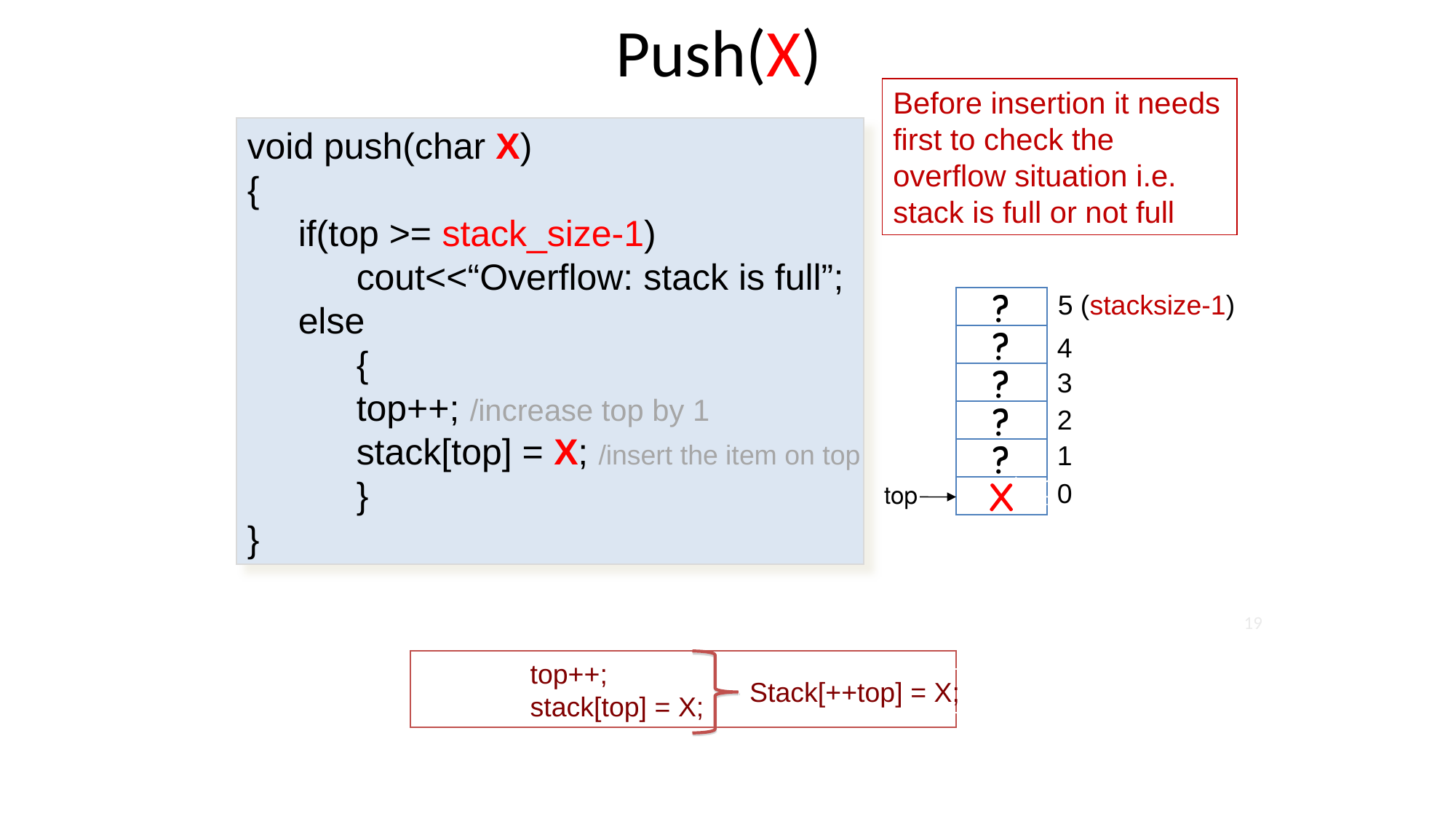

# Push(X)
Before insertion it needs first to check the overflow situation i.e. stack is full or not full
void push(char X)
{
     if(top >= stack_size-1)
	cout<<“Overflow: stack is full”;
     else
	{
	top++; /increase top by 1
	stack[top] = X; /insert the item on top
	}
}
5 (stacksize-1)
?
?
?
?
?
X
4
3
2
1
top= 0 →1
0
top

entry
19

	top++;
	stack[top] = X;
Stack[++top] = X;